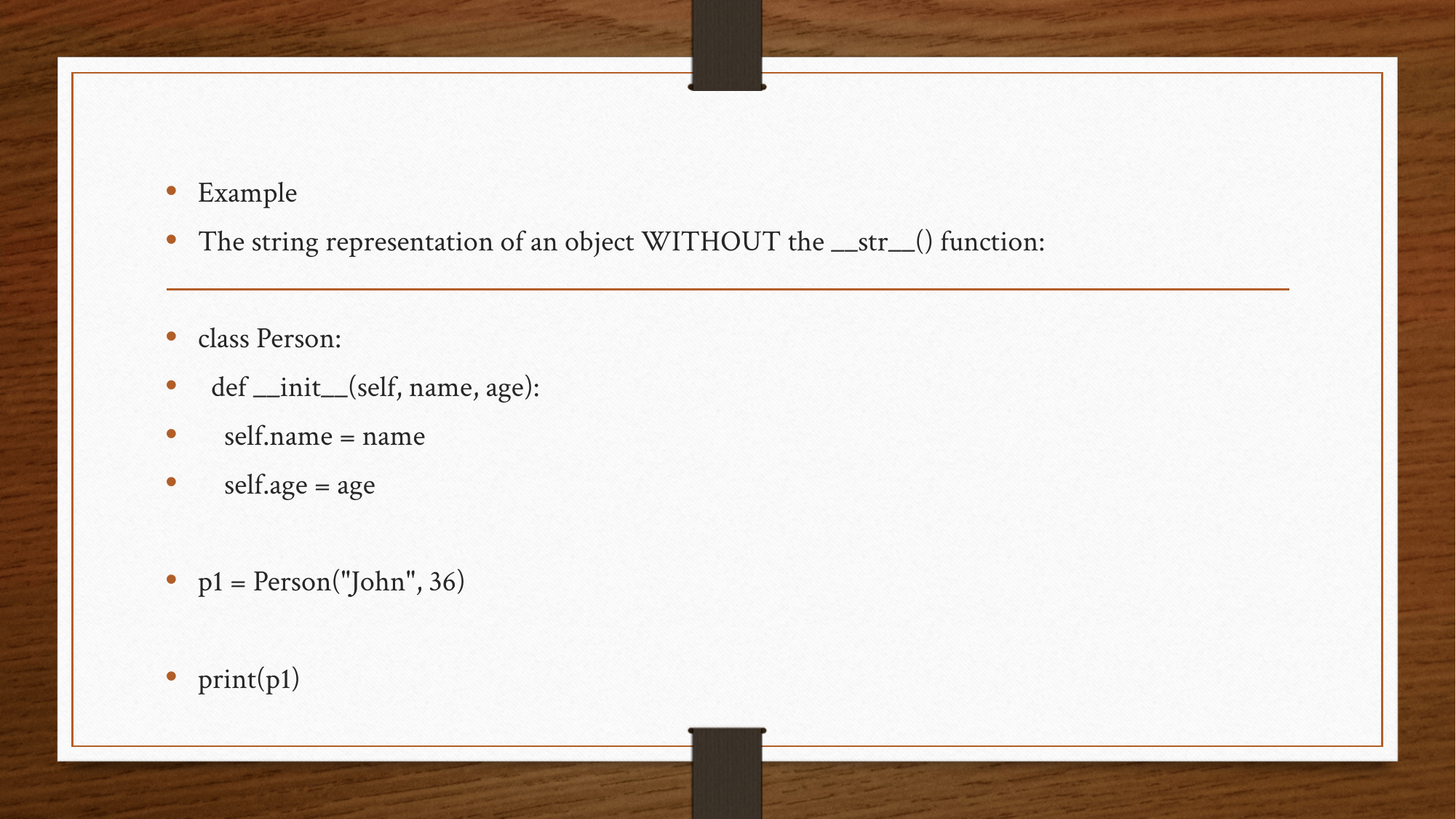

Example
The string representation of an object WITHOUT the __str__() function:

class Person:
  def __init__(self, name, age):
    self.name = name
    self.age = age

p1 = Person("John", 36)

print(p1)